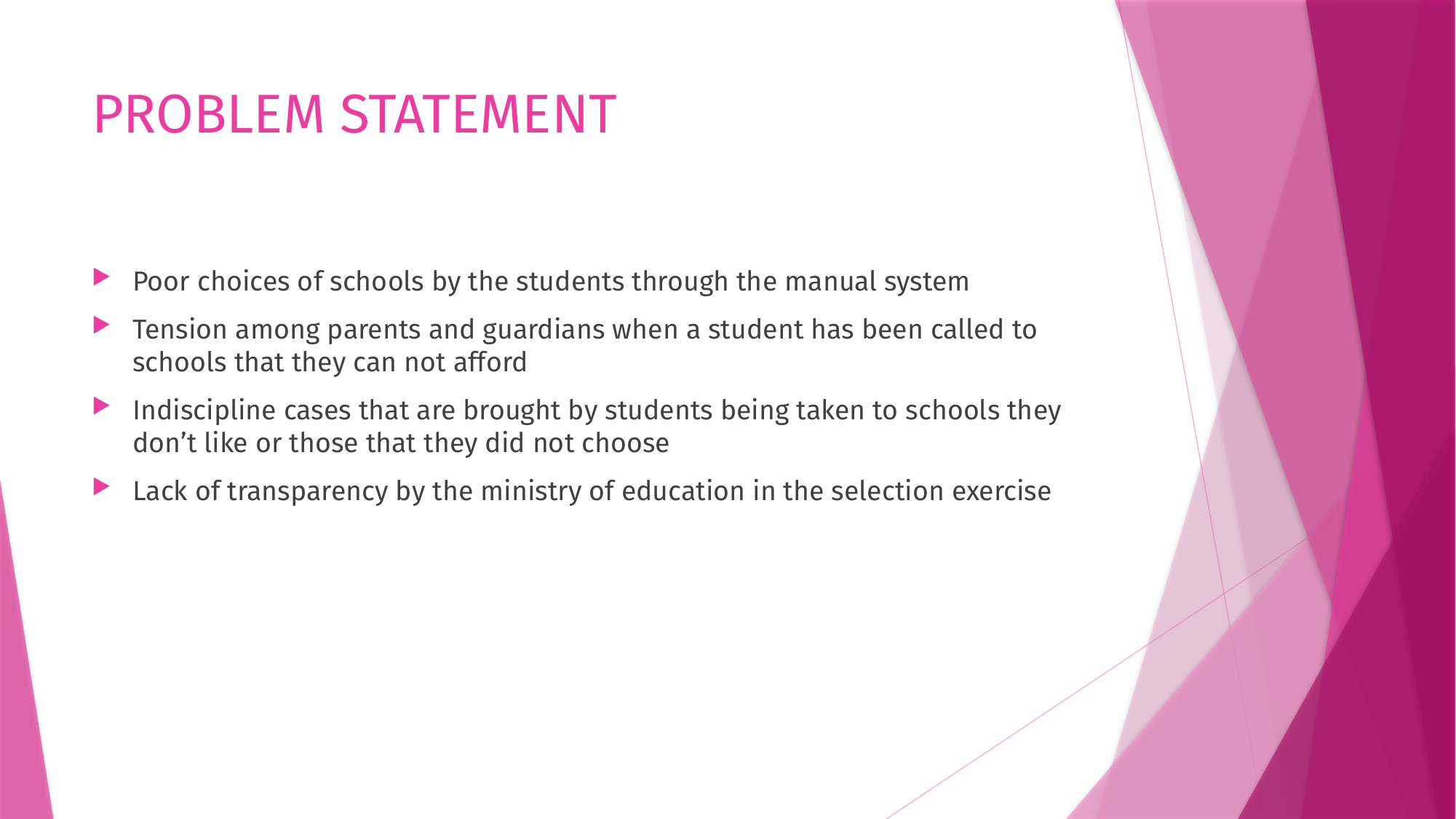

# PROBLEM STATEMENT
Poor choices of schools by the students through the manual system
Tension among parents and guardians when a student has been called to schools that they can not afford
Indiscipline cases that are brought by students being taken to schools they don’t like or those that they did not choose
Lack of transparency by the ministry of education in the selection exercise